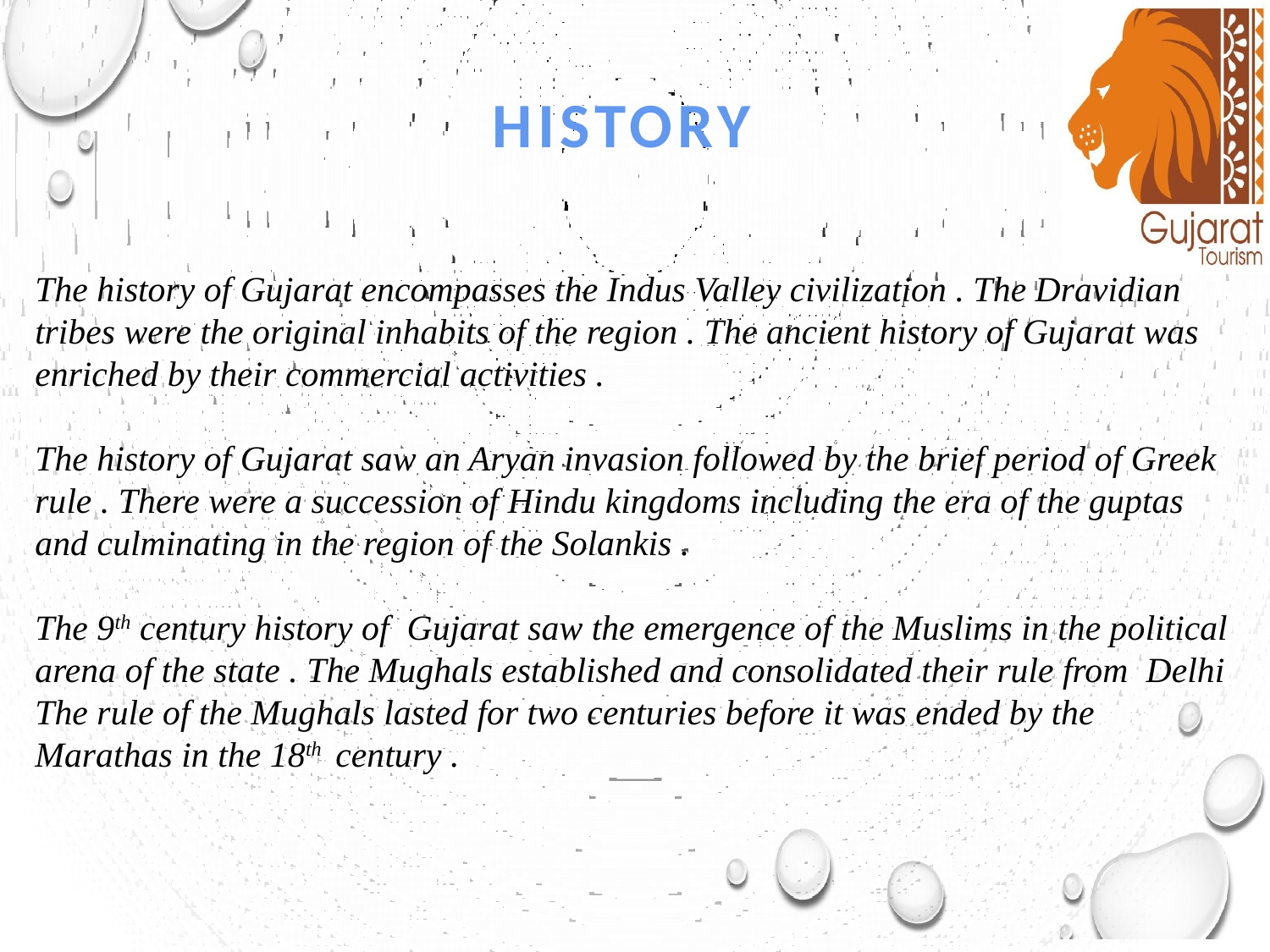

HISTORY
# The history of Gujarat encompasses the Indus Valley civilization . The Dravidian tribes were the original inhabits of the region . The ancient history of Gujarat was enriched by their commercial activities . The history of Gujarat saw an Aryan invasion followed by the brief period of Greek rule . There were a succession of Hindu kingdoms including the era of the guptas and culminating in the region of the Solankis . The 9th century history of  Gujarat saw the emergence of the Muslims in the political arena of the state . The Mughals established and consolidated their rule from  Delhi The rule of the Mughals lasted for two centuries before it was ended by the Marathas in the 18th  century .